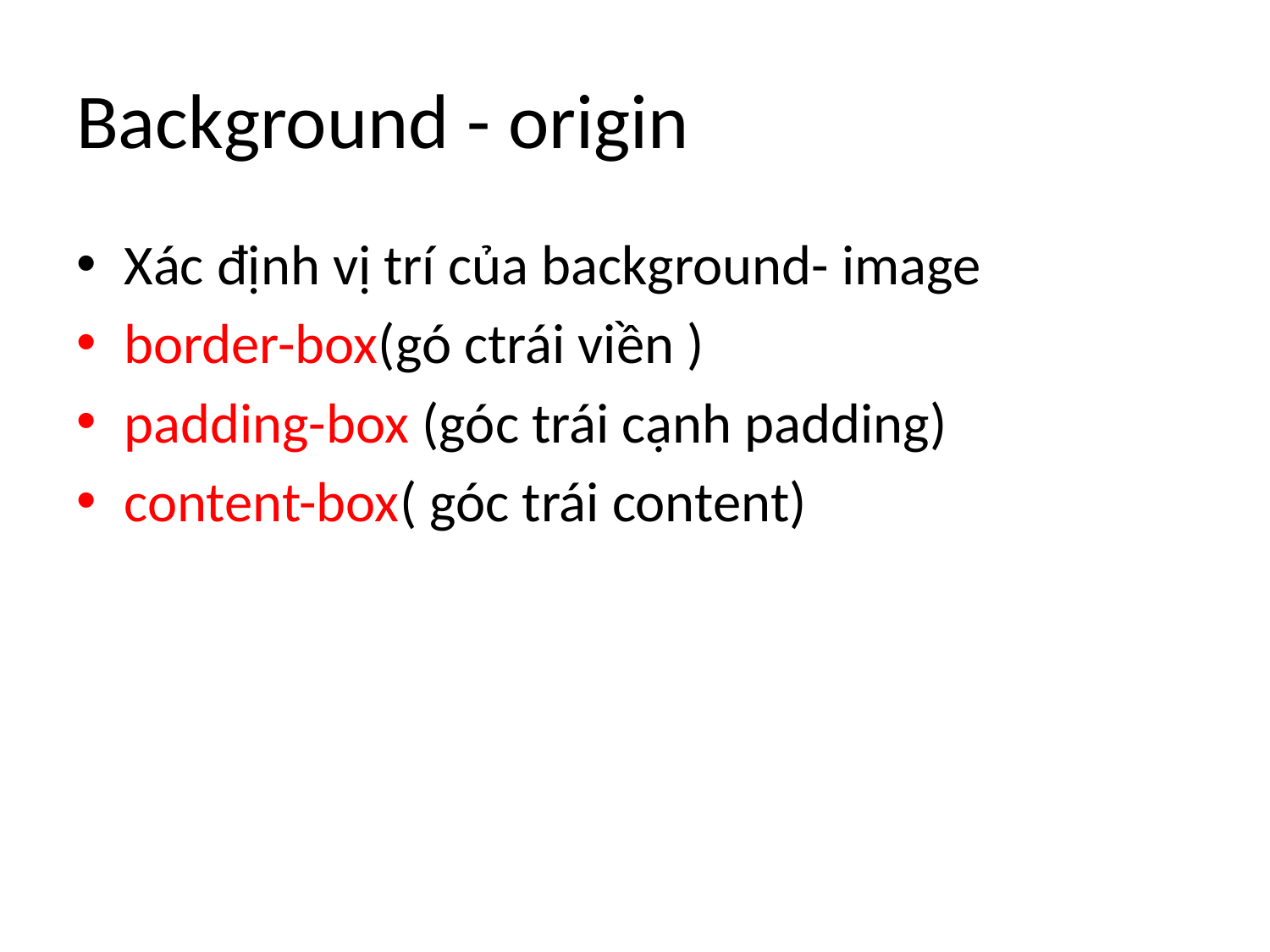

# Background - origin
Xác định vị trí của background- image
border-box(gó ctrái viền )
padding-box (góc trái cạnh padding)
content-box( góc trái content)